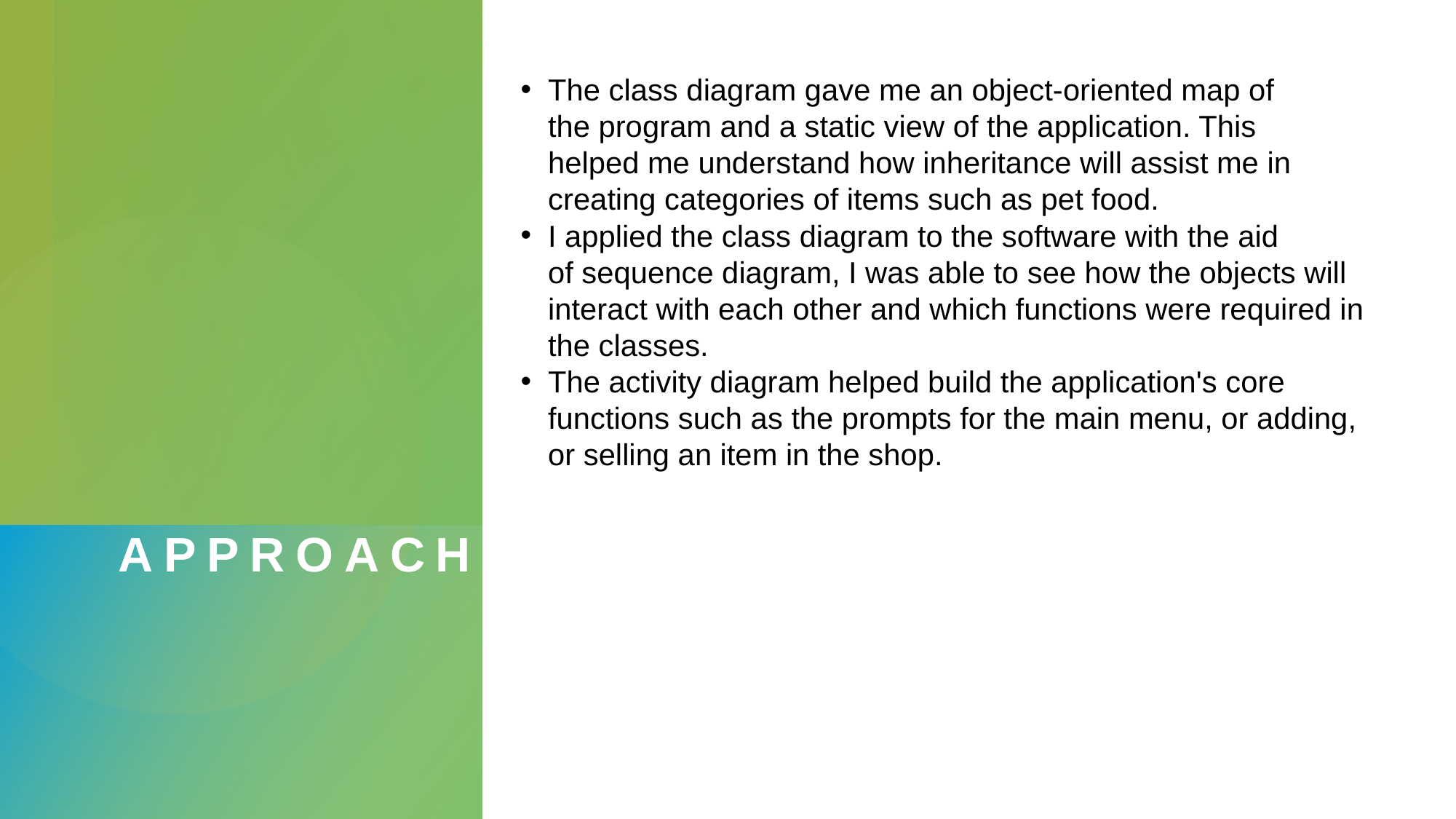

The class diagram gave me an object-oriented map of the program and a static view of the application. This helped me understand how inheritance will assist me in creating categories of items such as pet food.
I applied the class diagram to the software with the aid of sequence diagram, I was able to see how the objects will interact with each other and which functions were required in the classes.
The activity diagram helped build the application's core functions such as the prompts for the main menu, or adding, or selling an item in the shop.

# Approach